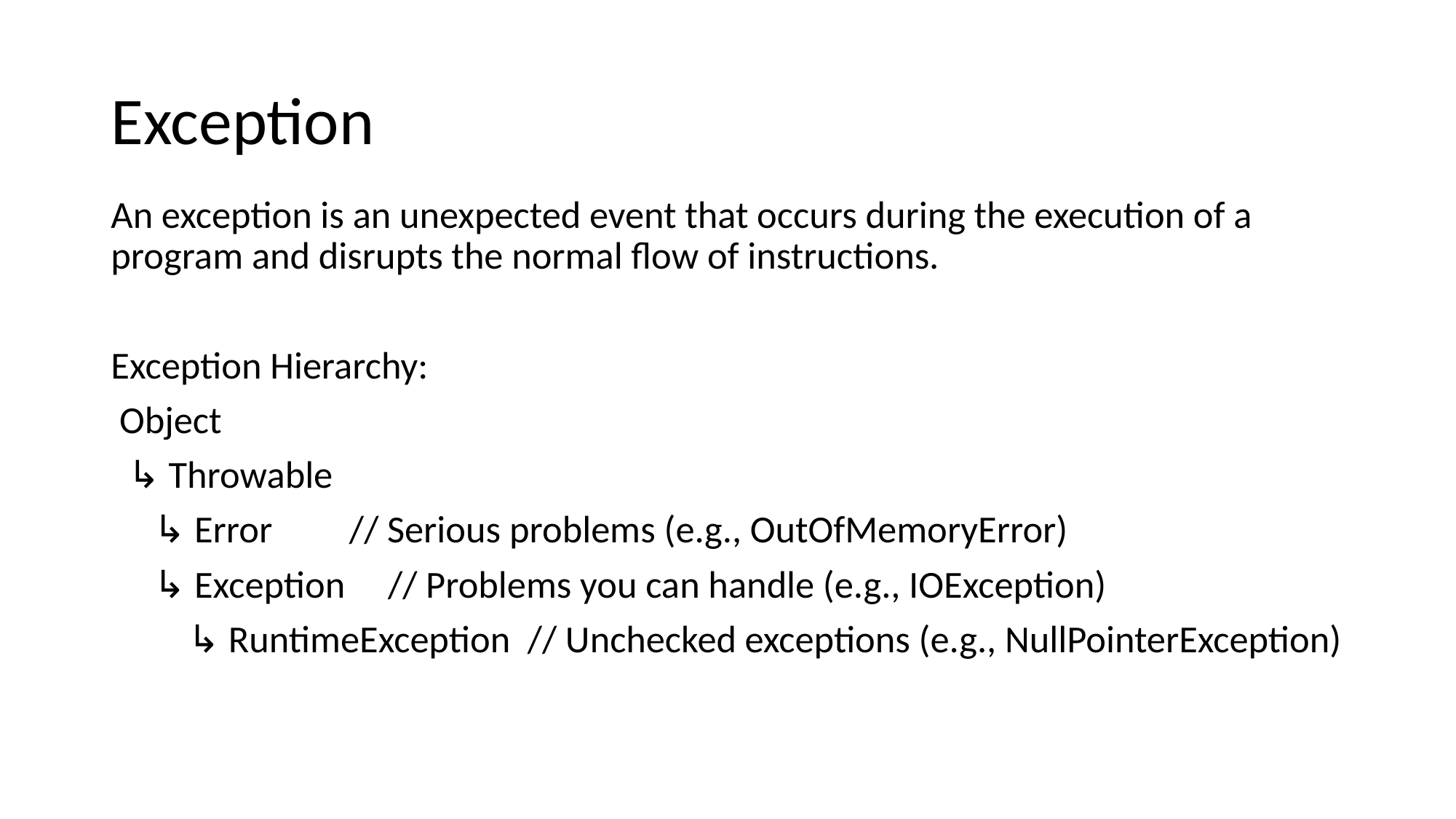

# Exception
An exception is an unexpected event that occurs during the execution of a program and disrupts the normal flow of instructions.

Exception Hierarchy:
 Object
  ↳ Throwable
     ↳ Error         // Serious problems (e.g., OutOfMemoryError)
     ↳ Exception     // Problems you can handle (e.g., IOException)
         ↳ RuntimeException  // Unchecked exceptions (e.g., NullPointerException)